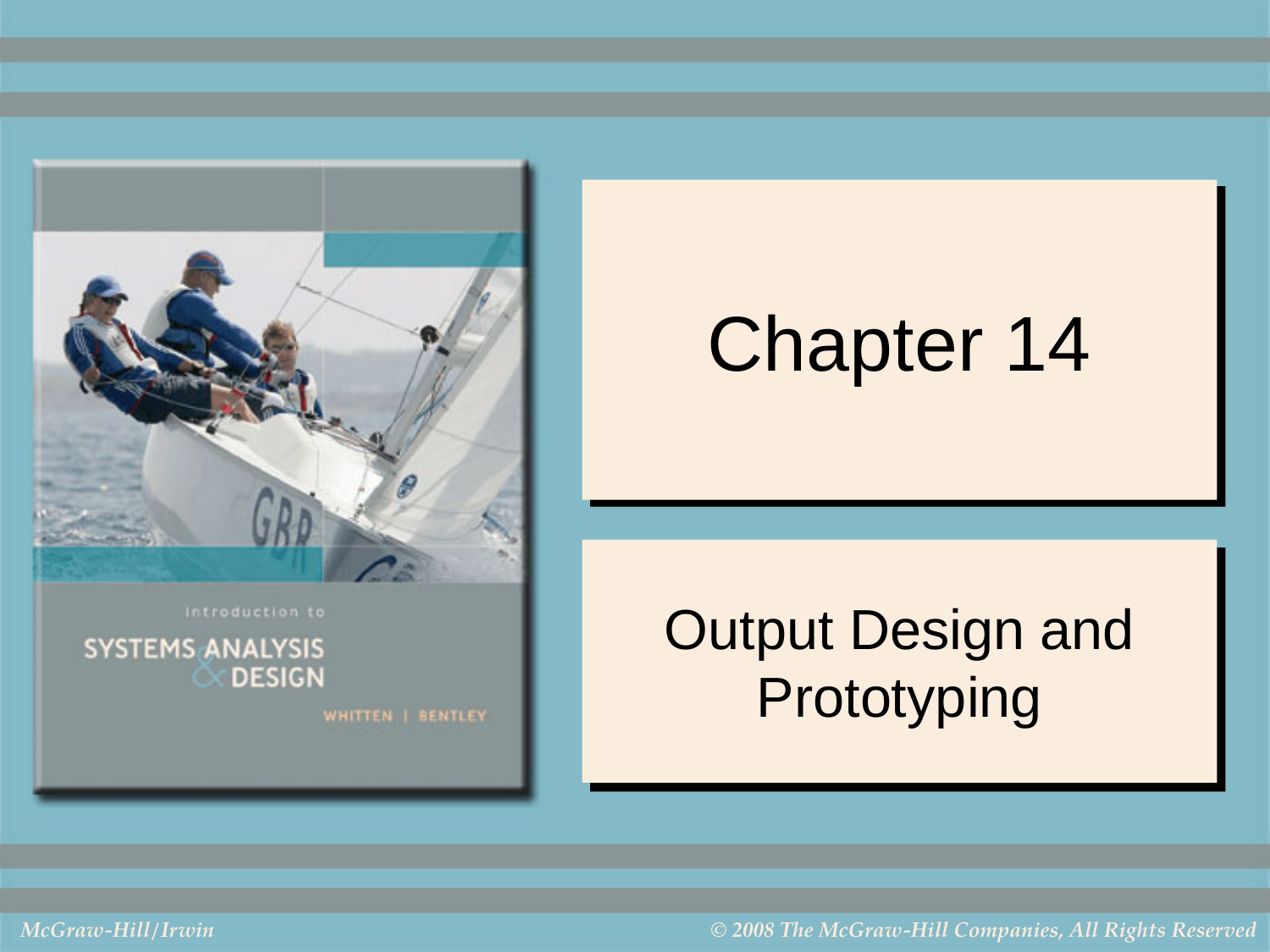

# Chapter 14
Output Design and Prototyping